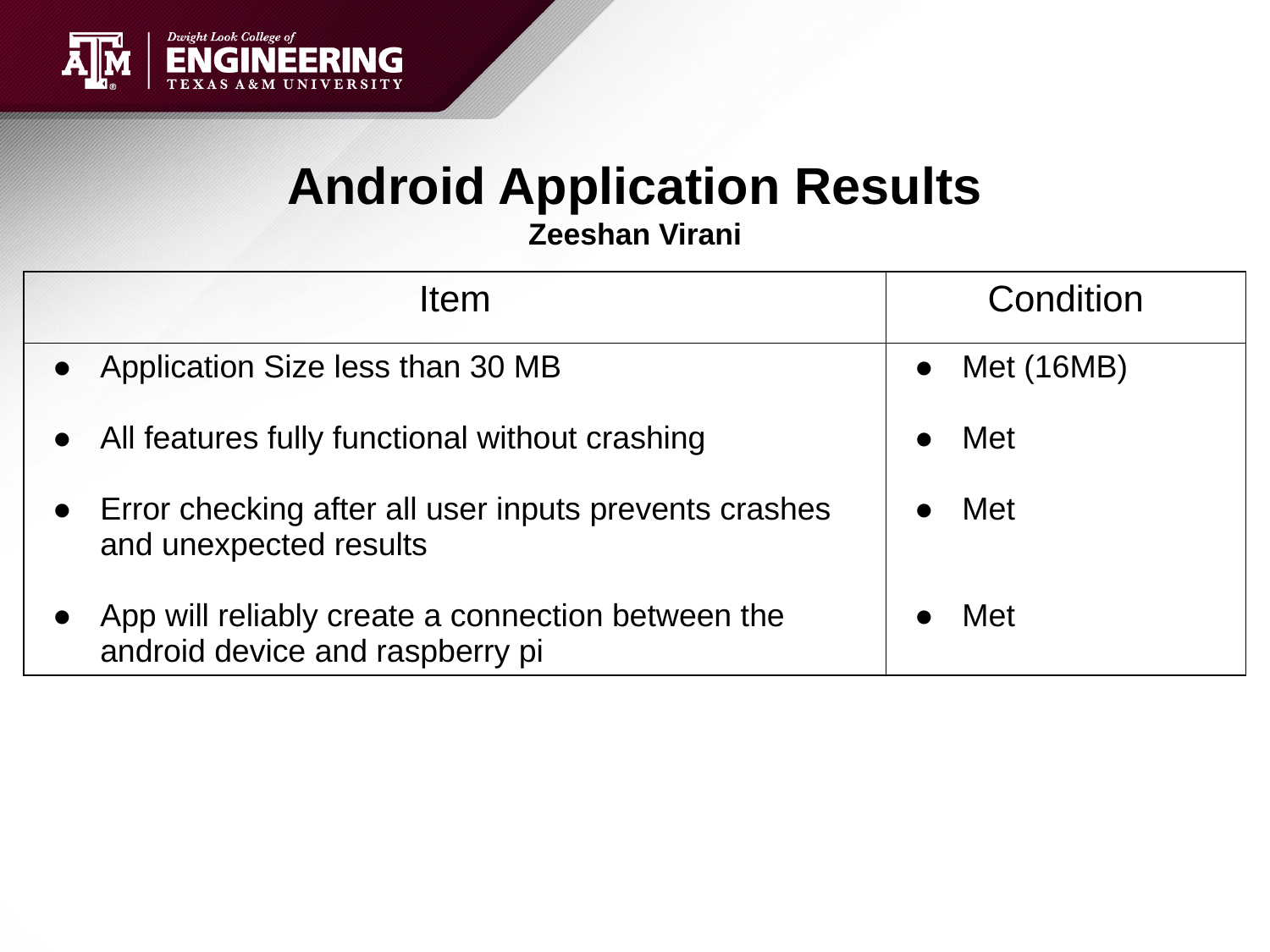

# Android Application Results
Zeeshan Virani
| Item | Condition |
| --- | --- |
| Application Size less than 30 MB All features fully functional without crashing Error checking after all user inputs prevents crashes and unexpected results App will reliably create a connection between the android device and raspberry pi | Met (16MB) Met Met Met |